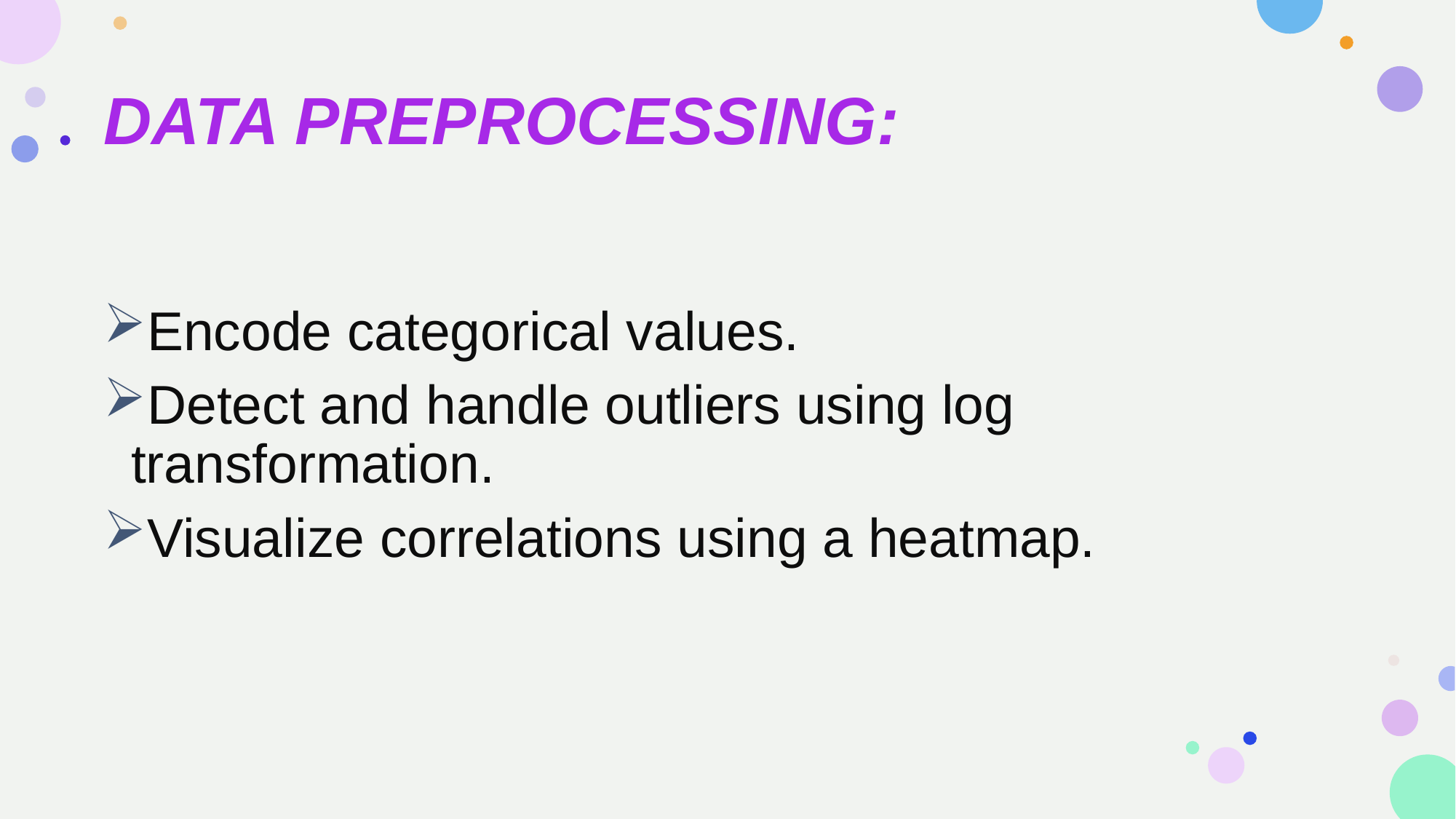

# DATA PREPROCESSING:
Encode categorical values.
Detect and handle outliers using log transformation.
Visualize correlations using a heatmap.